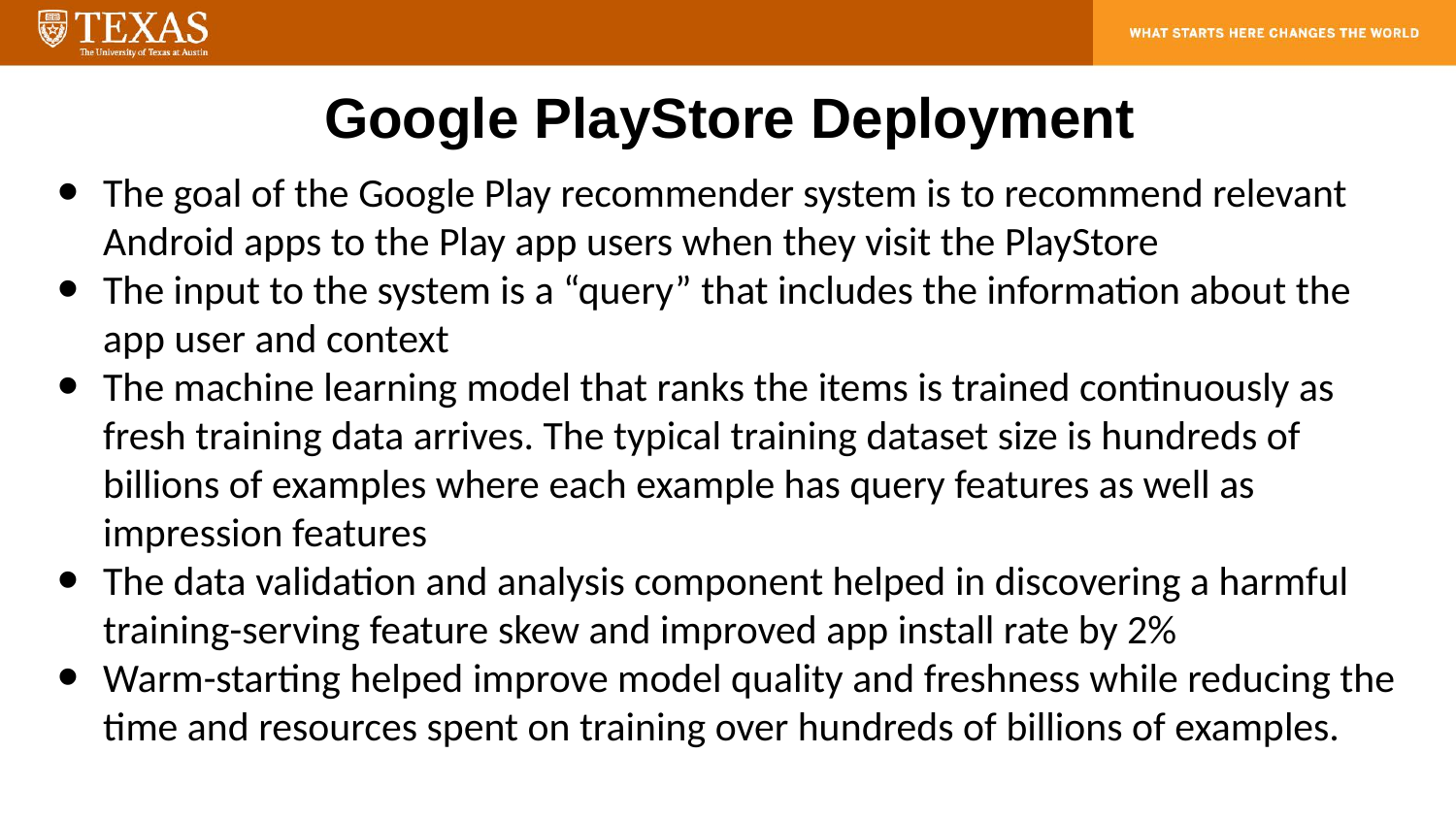

Google PlayStore Deployment
The goal of the Google Play recommender system is to recommend relevant Android apps to the Play app users when they visit the PlayStore
The input to the system is a “query” that includes the information about the app user and context
The machine learning model that ranks the items is trained continuously as fresh training data arrives. The typical training dataset size is hundreds of billions of examples where each example has query features as well as impression features
The data validation and analysis component helped in discovering a harmful training-serving feature skew and improved app install rate by 2%
Warm-starting helped improve model quality and freshness while reducing the time and resources spent on training over hundreds of billions of examples.